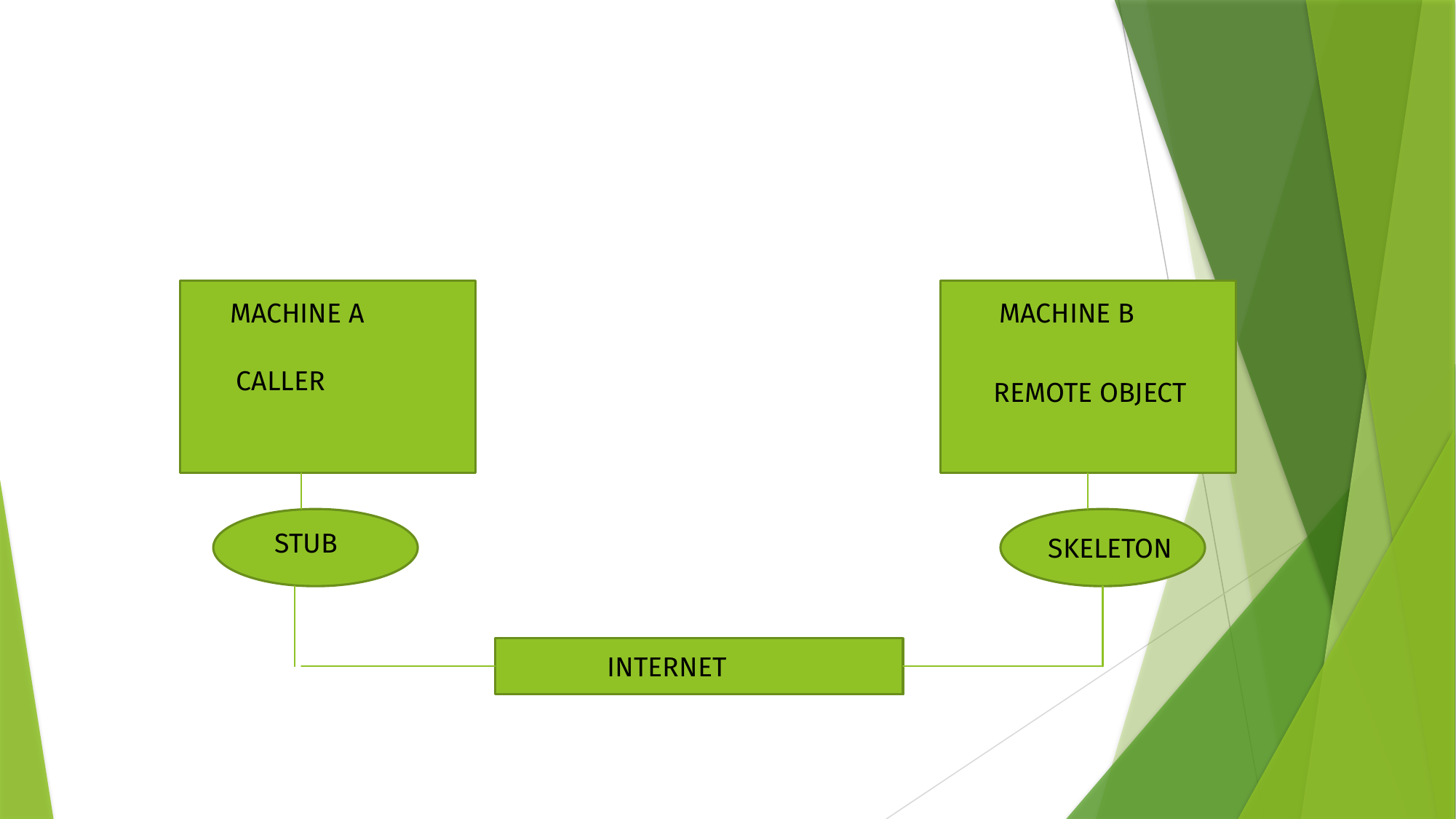

#

MACHINE A
MACHINE B
CALLER
REMOTE OBJECT

STUB
SKELETON

INTERNET